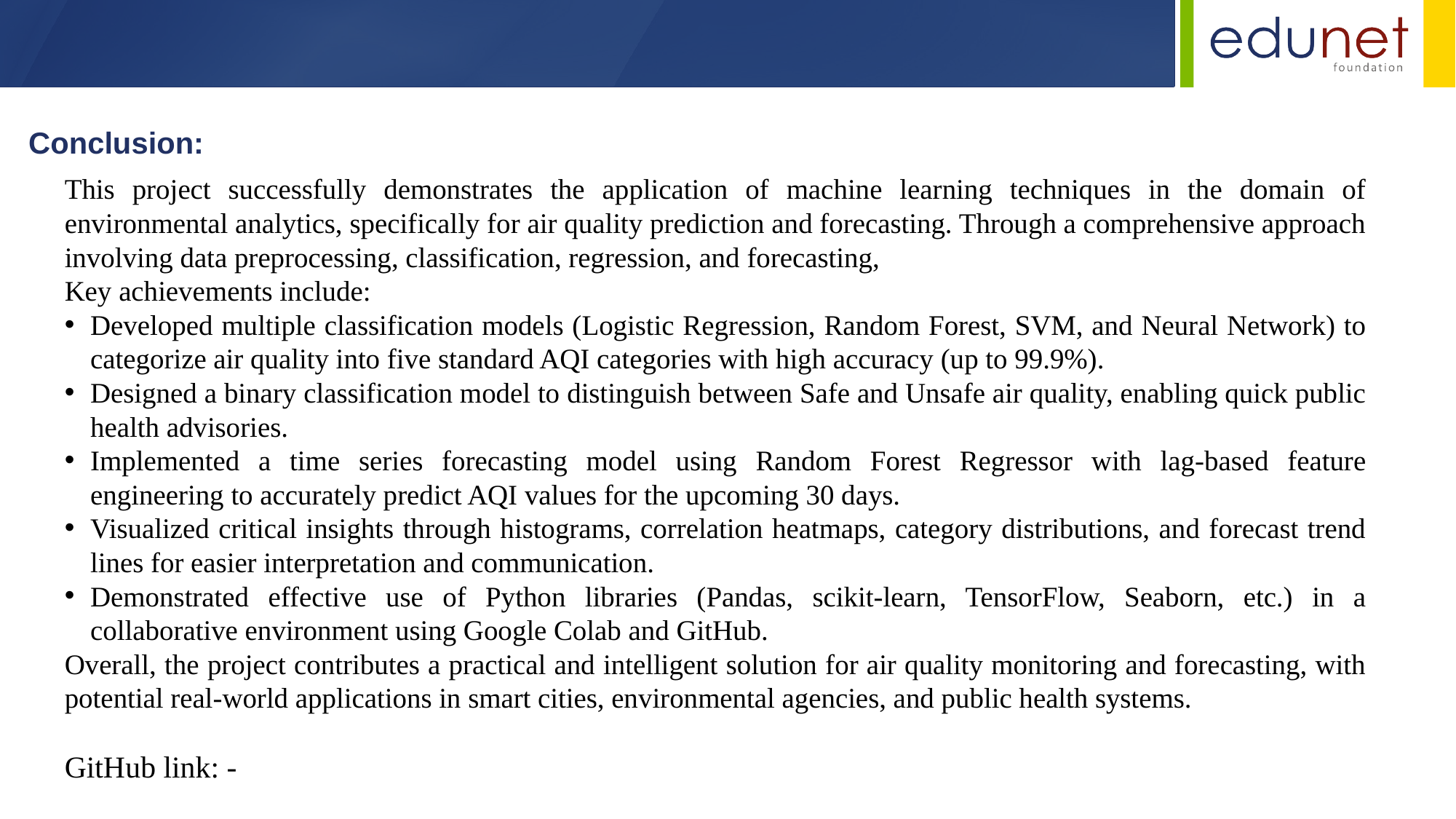

Conclusion:
This project successfully demonstrates the application of machine learning techniques in the domain of environmental analytics, specifically for air quality prediction and forecasting. Through a comprehensive approach involving data preprocessing, classification, regression, and forecasting,
Key achievements include:
Developed multiple classification models (Logistic Regression, Random Forest, SVM, and Neural Network) to categorize air quality into five standard AQI categories with high accuracy (up to 99.9%).
Designed a binary classification model to distinguish between Safe and Unsafe air quality, enabling quick public health advisories.
Implemented a time series forecasting model using Random Forest Regressor with lag-based feature engineering to accurately predict AQI values for the upcoming 30 days.
Visualized critical insights through histograms, correlation heatmaps, category distributions, and forecast trend lines for easier interpretation and communication.
Demonstrated effective use of Python libraries (Pandas, scikit-learn, TensorFlow, Seaborn, etc.) in a collaborative environment using Google Colab and GitHub.
Overall, the project contributes a practical and intelligent solution for air quality monitoring and forecasting, with potential real-world applications in smart cities, environmental agencies, and public health systems.

GitHub link: -